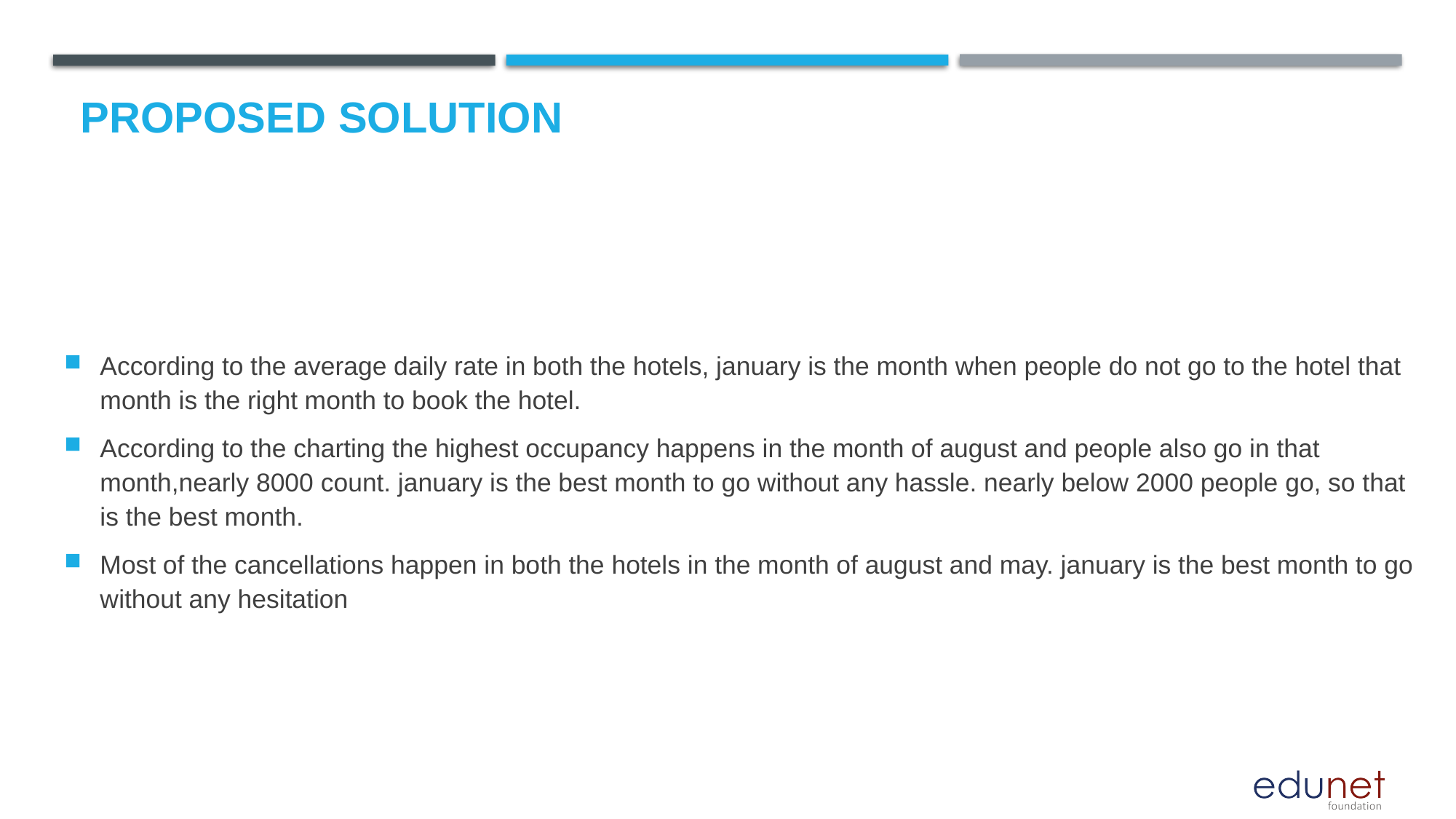

# Proposed Solution

According to the average daily rate in both the hotels, january is the month when people do not go to the hotel that month is the right month to book the hotel.
According to the charting the highest occupancy happens in the month of august and people also go in that month,nearly 8000 count. january is the best month to go without any hassle. nearly below 2000 people go, so that is the best month.
Most of the cancellations happen in both the hotels in the month of august and may. january is the best month to go without any hesitation